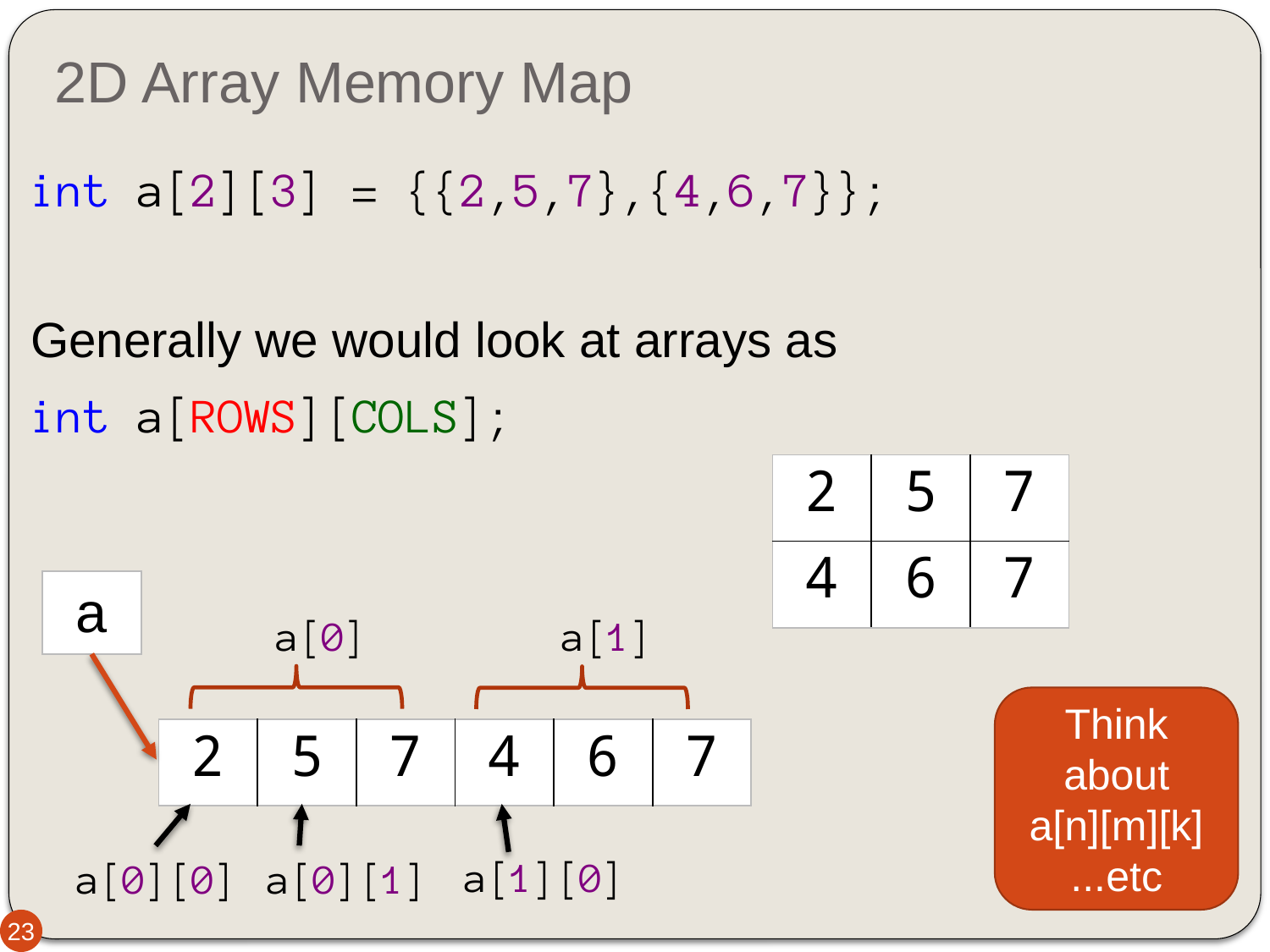

# 2D Array Memory Map
int a[2][3] = {{2,5,7},{4,6,7}};

Generally we would look at arrays as
int a[ROWS][COLS];

| 2 | 5 | 7 |
| --- | --- | --- |
| 4 | 6 | 7 |
| a |
| --- |

a[0]
a[1]
Think about
a[n][m][k]
etc...
| 2 | 5 | 7 | 4 | 6 | 7 |
| --- | --- | --- | --- | --- | --- |
a[1][0]
a[0][0]
a[0][1]
23